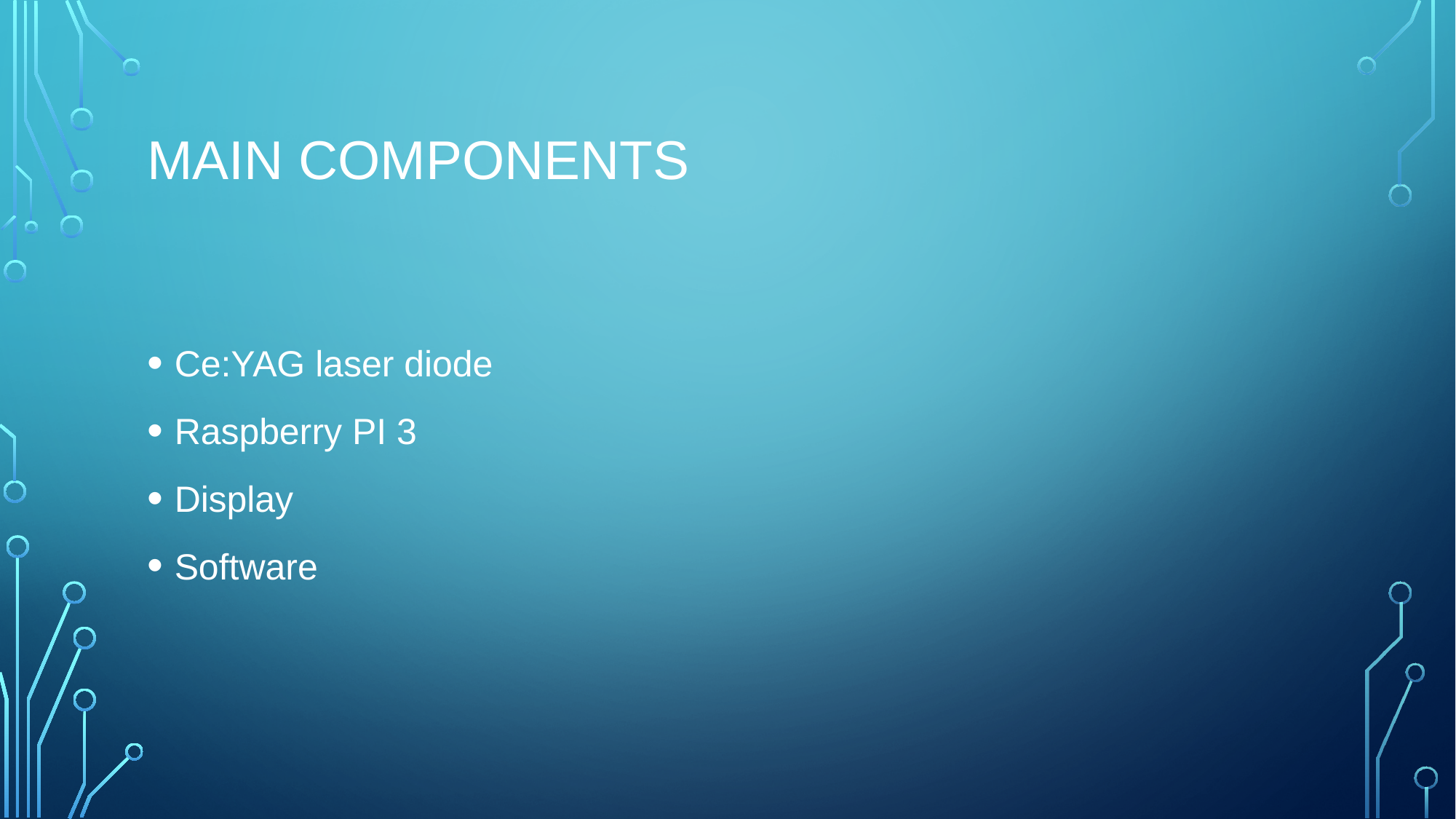

# MAin components
Ce:YAG laser diode
Raspberry PI 3
Display
Software